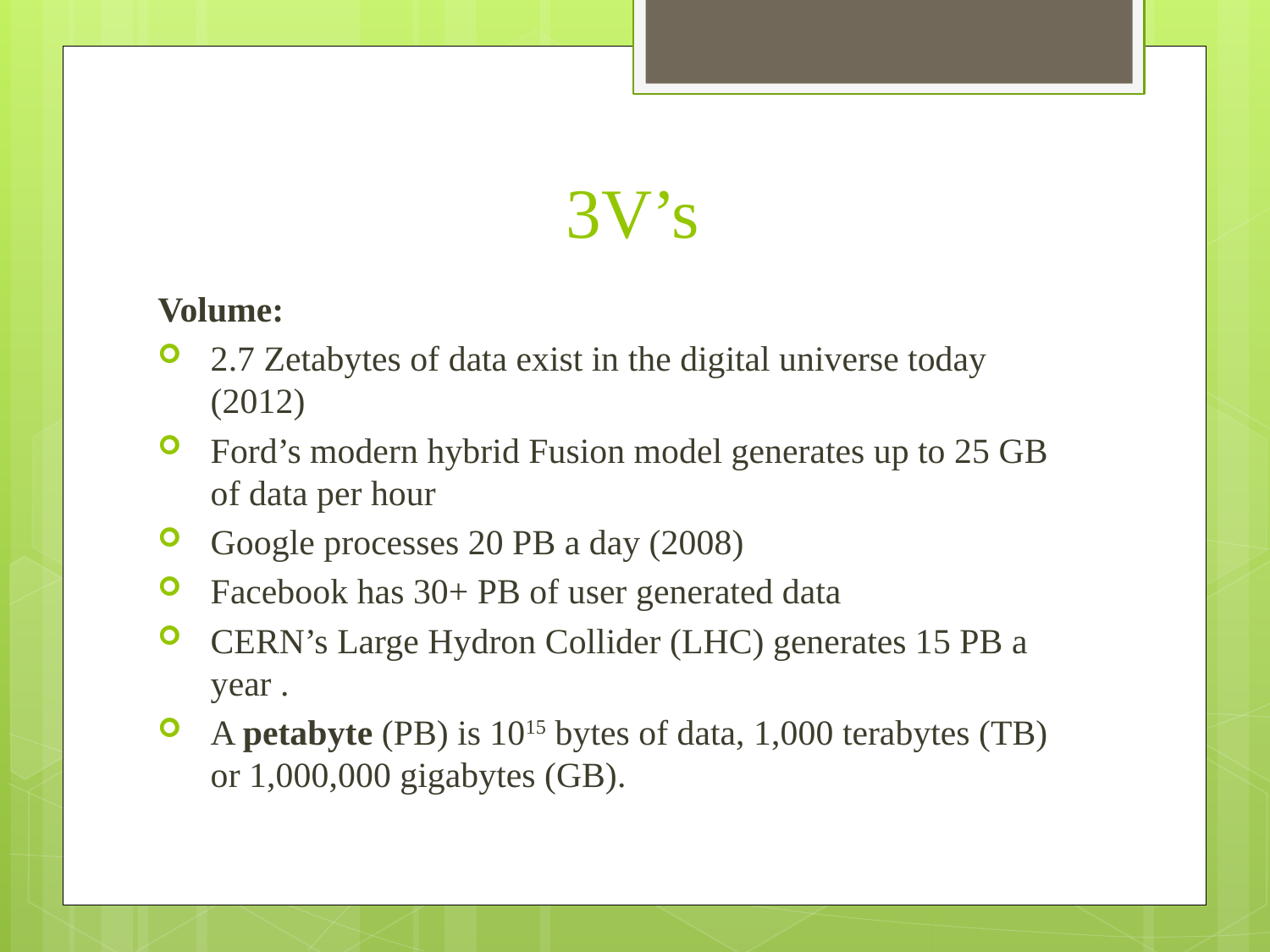

# 3V’s
Volume:
2.7 Zetabytes of data exist in the digital universe today (2012)
Ford’s modern hybrid Fusion model generates up to 25 GB of data per hour
Google processes 20 PB a day (2008)
Facebook has 30+ PB of user generated data
CERN’s Large Hydron Collider (LHC) generates 15 PB a year .
A petabyte (PB) is 1015 bytes of data, 1,000 terabytes (TB) or 1,000,000 gigabytes (GB).